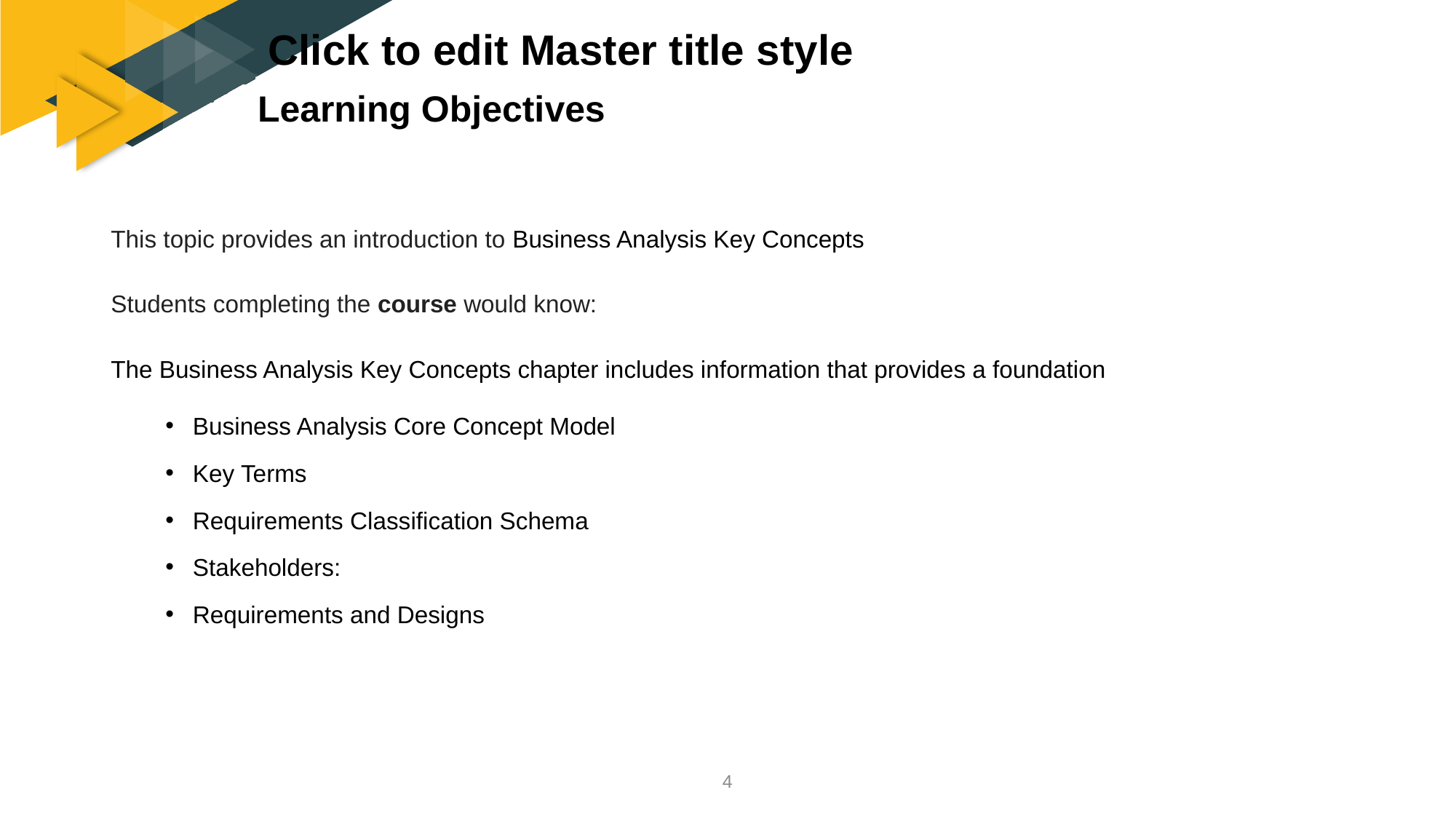

Learning Objectives
This topic provides an introduction to Business Analysis Key Concepts
Students completing the course would know:
The Business Analysis Key Concepts chapter includes information that provides a foundation
Business Analysis Core Concept Model
Key Terms
Requirements Classification Schema
Stakeholders:
Requirements and Designs

4